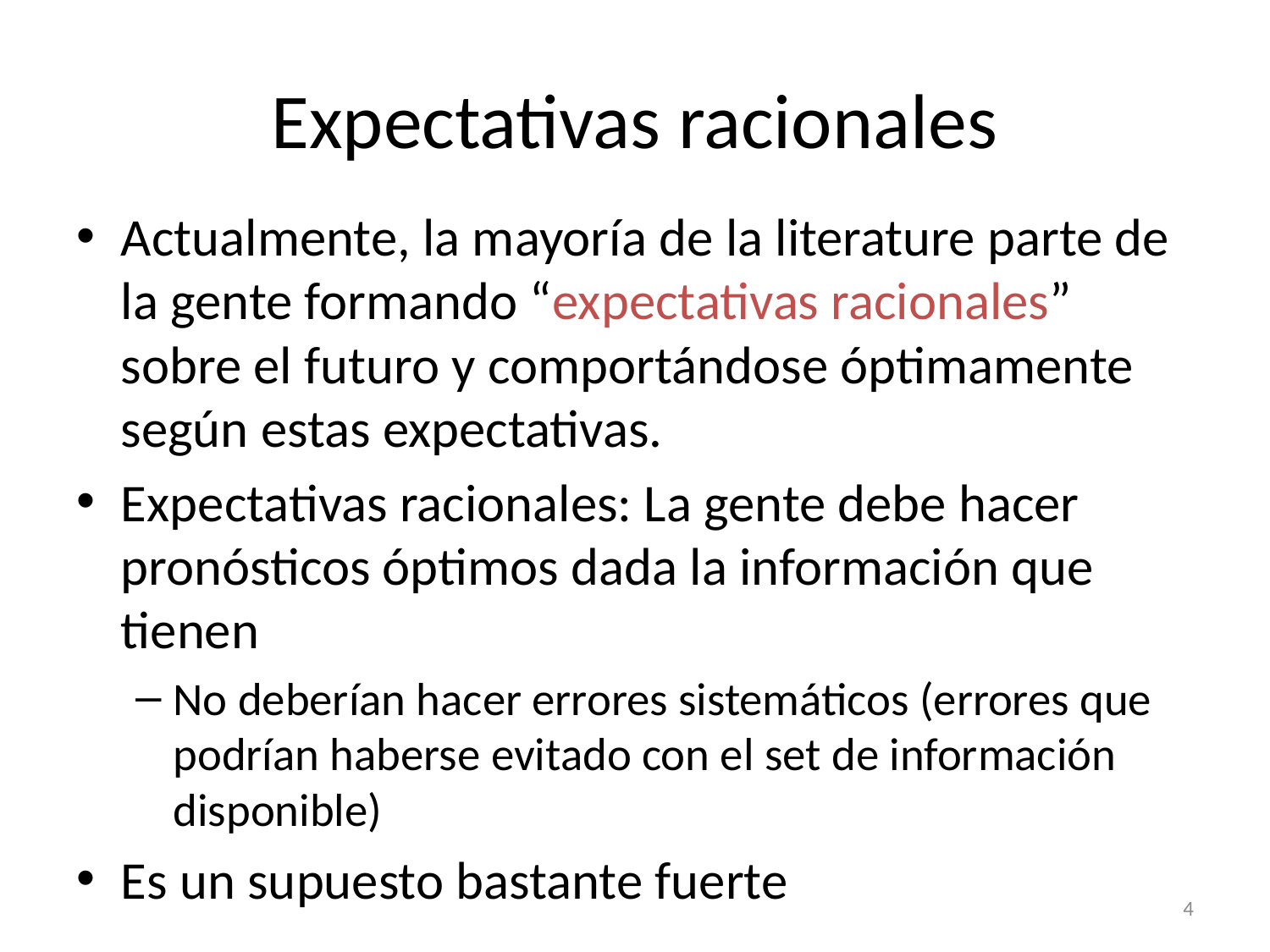

# Expectativas racionales
Actualmente, la mayoría de la literature parte de la gente formando “expectativas racionales” sobre el futuro y comportándose óptimamente según estas expectativas.
Expectativas racionales: La gente debe hacer pronósticos óptimos dada la información que tienen
No deberían hacer errores sistemáticos (errores que podrían haberse evitado con el set de información disponible)
Es un supuesto bastante fuerte

4